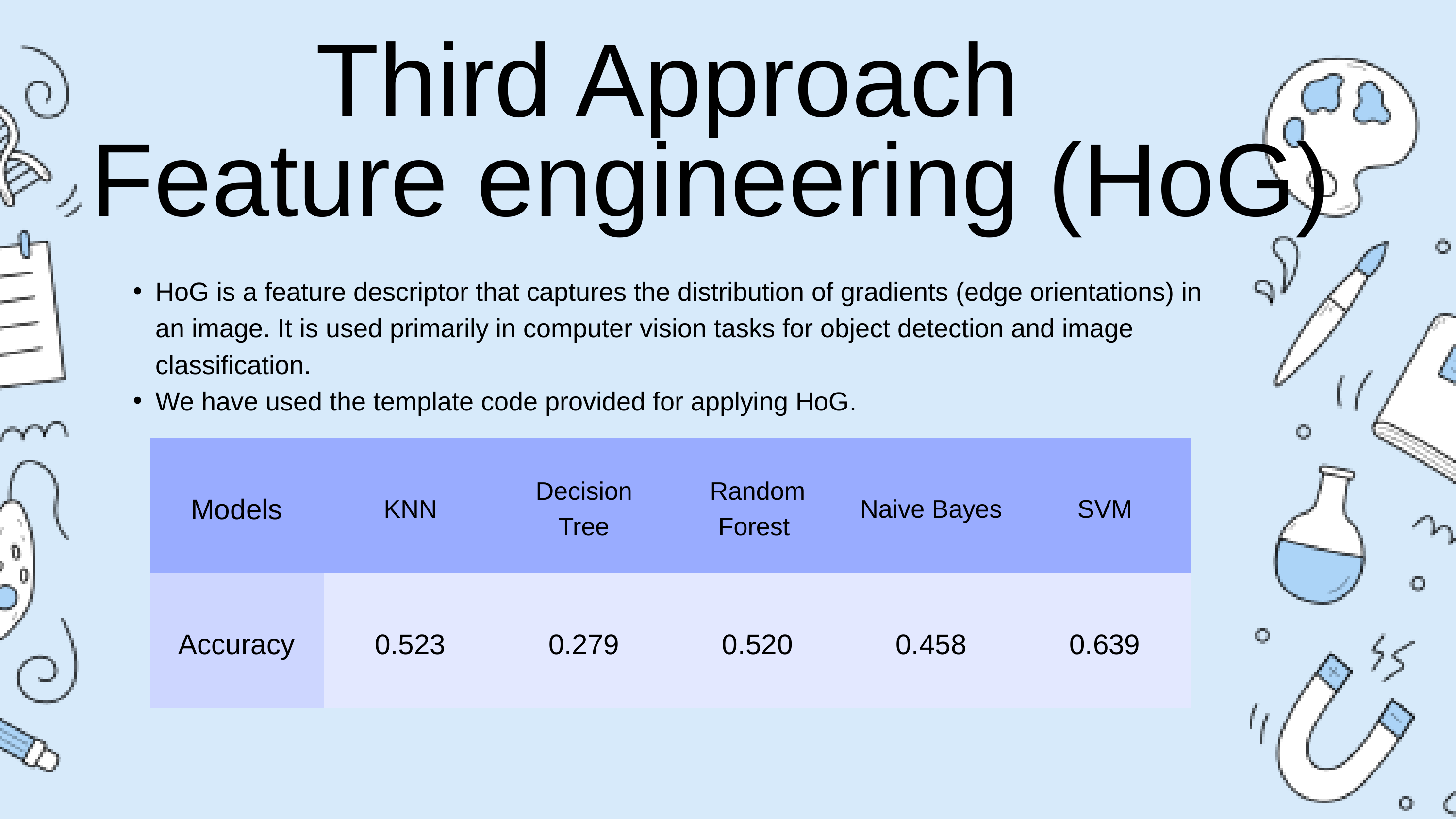

Third Approach
Feature engineering (HoG)

HoG is a feature descriptor that captures the distribution of gradients (edge orientations) in an image. It is used primarily in computer vision tasks for object detection and image classification.
We have used the template code provided for applying HoG.
| Models | KNN | Decision Tree | Random Forest | Naive Bayes | SVM |
| --- | --- | --- | --- | --- | --- |
| Accuracy | 0.523 | 0.279 | 0.520 | 0.458 | 0.639 |